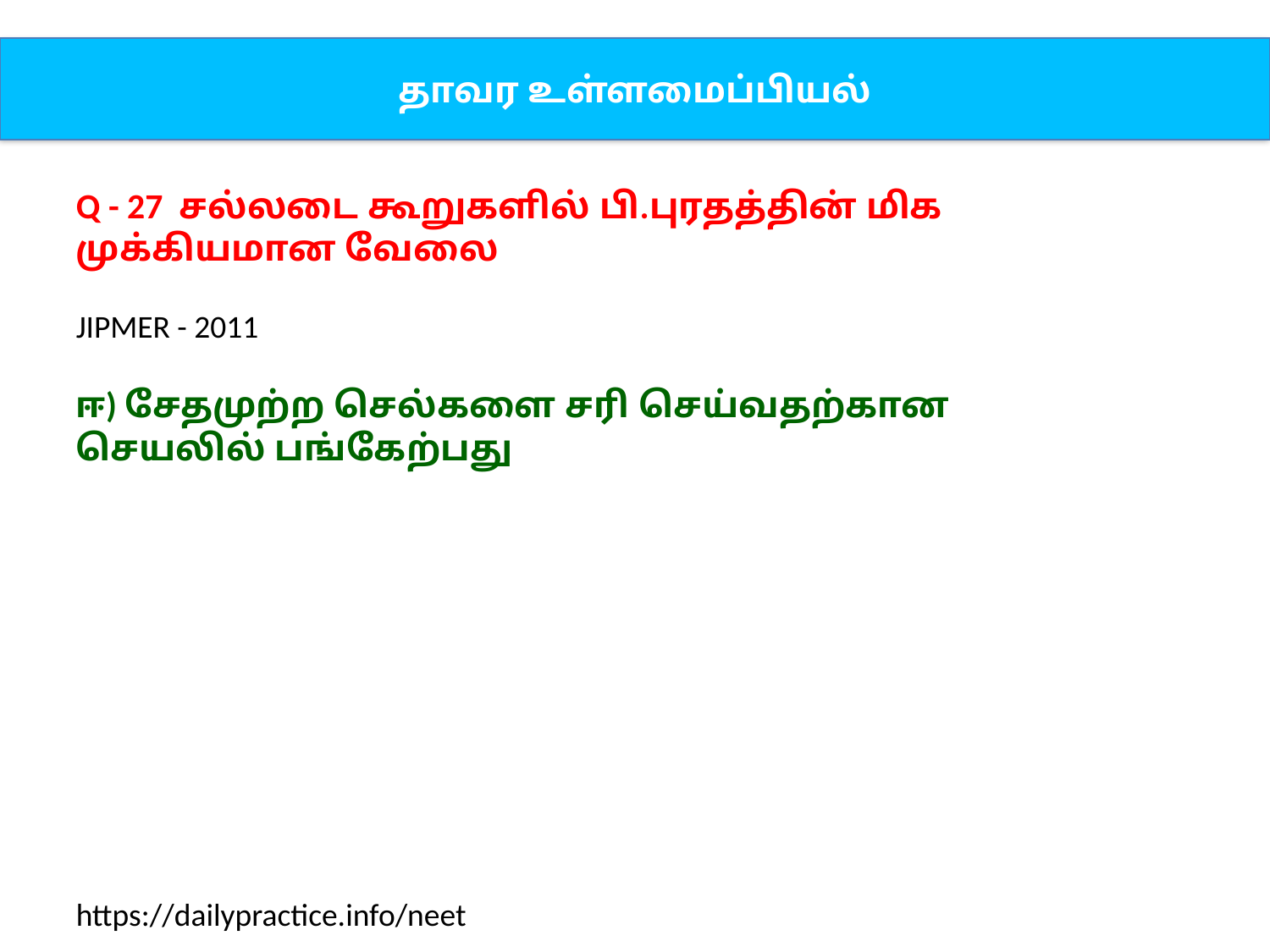

தாவர உள்ளமைப்பியல்

Q - 27  சல்லடை கூறுகளில் பி.புரதத்தின் மிக முக்கியமான வேலை

JIPMER - 2011

ஈ) சேதமுற்ற செல்களை சரி செய்வதற்கான செயலில் பங்கேற்பது
https://dailypractice.info/neet